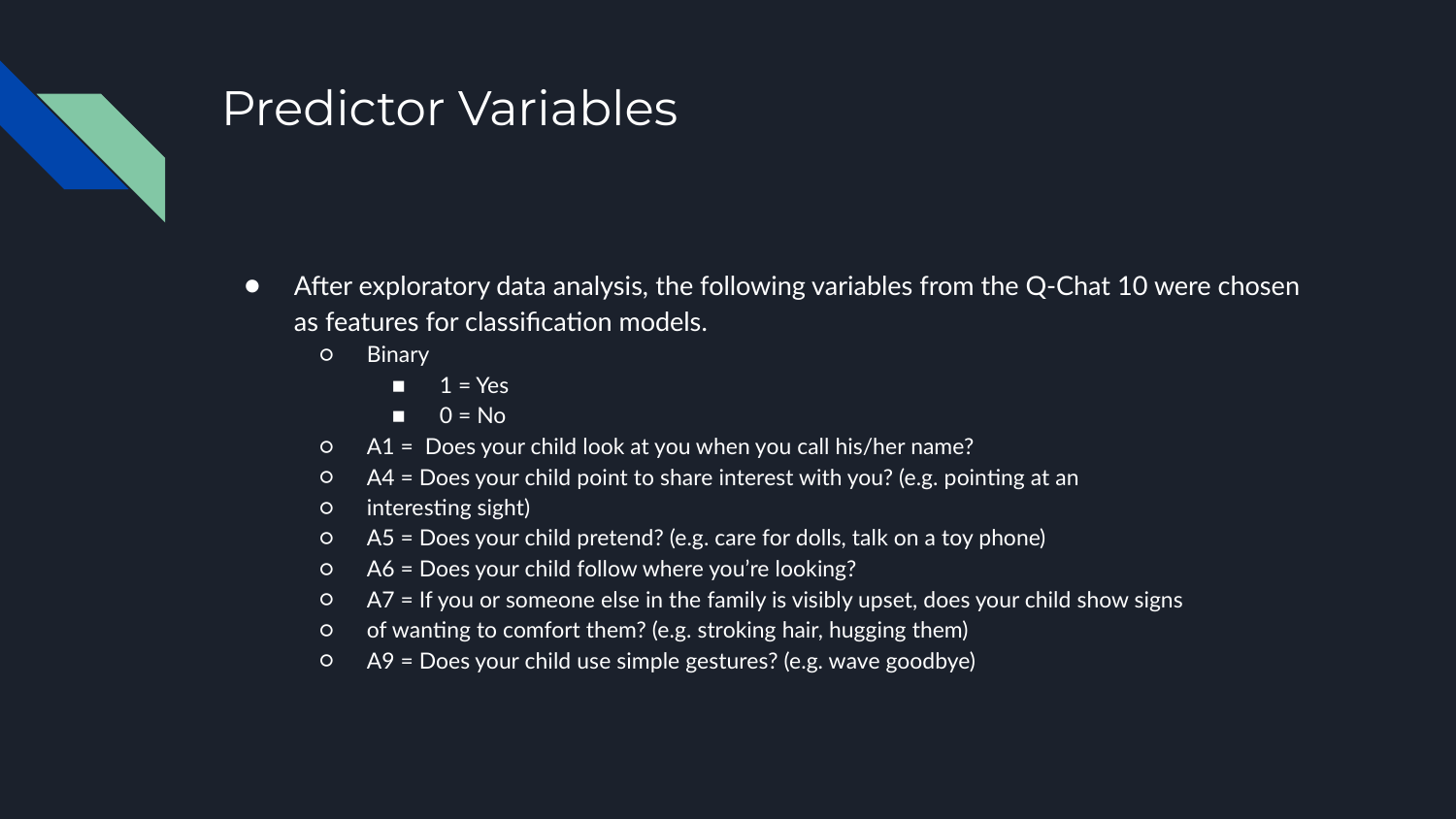

# Predictor Variables
After exploratory data analysis, the following variables from the Q-Chat 10 were chosen as features for classification models.
Binary
1 = Yes
0 = No
A1 =  Does your child look at you when you call his/her name?
A4 = Does your child point to share interest with you? (e.g. pointing at an
interesting sight)
A5 = Does your child pretend? (e.g. care for dolls, talk on a toy phone)
A6 = Does your child follow where you’re looking?
A7 = If you or someone else in the family is visibly upset, does your child show signs
of wanting to comfort them? (e.g. stroking hair, hugging them)
A9 = Does your child use simple gestures? (e.g. wave goodbye)